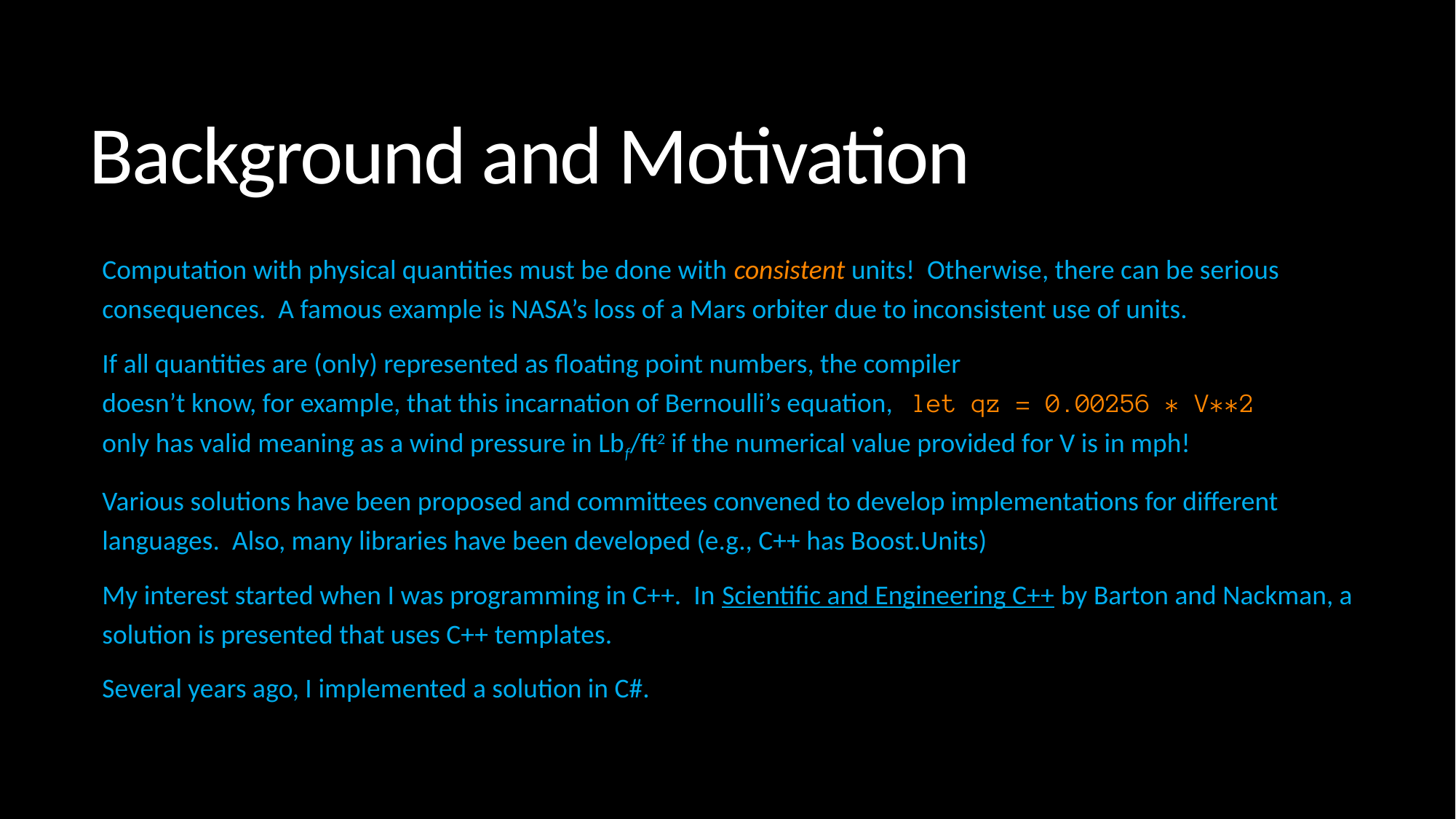

# Background and Motivation
Computation with physical quantities must be done with consistent units!  Otherwise, there can be serious consequences.  A famous example is NASA’s loss of a Mars orbiter due to inconsistent use of units.
If all quantities are (only) represented as floating point numbers, the compiler
doesn’t know, for example, that this incarnation of Bernoulli’s equation,   let qz = 0.00256 * V**2
only has valid meaning as a wind pressure in Lbf/ft2 if the numerical value provided for V is in mph!
Various solutions have been proposed and committees convened to develop implementations for different languages.  Also, many libraries have been developed (e.g., C++ has Boost.Units)
My interest started when I was programming in C++.  In Scientific and Engineering C++ by Barton and Nackman, a solution is presented that uses C++ templates.
Several years ago, I implemented a solution in C#.